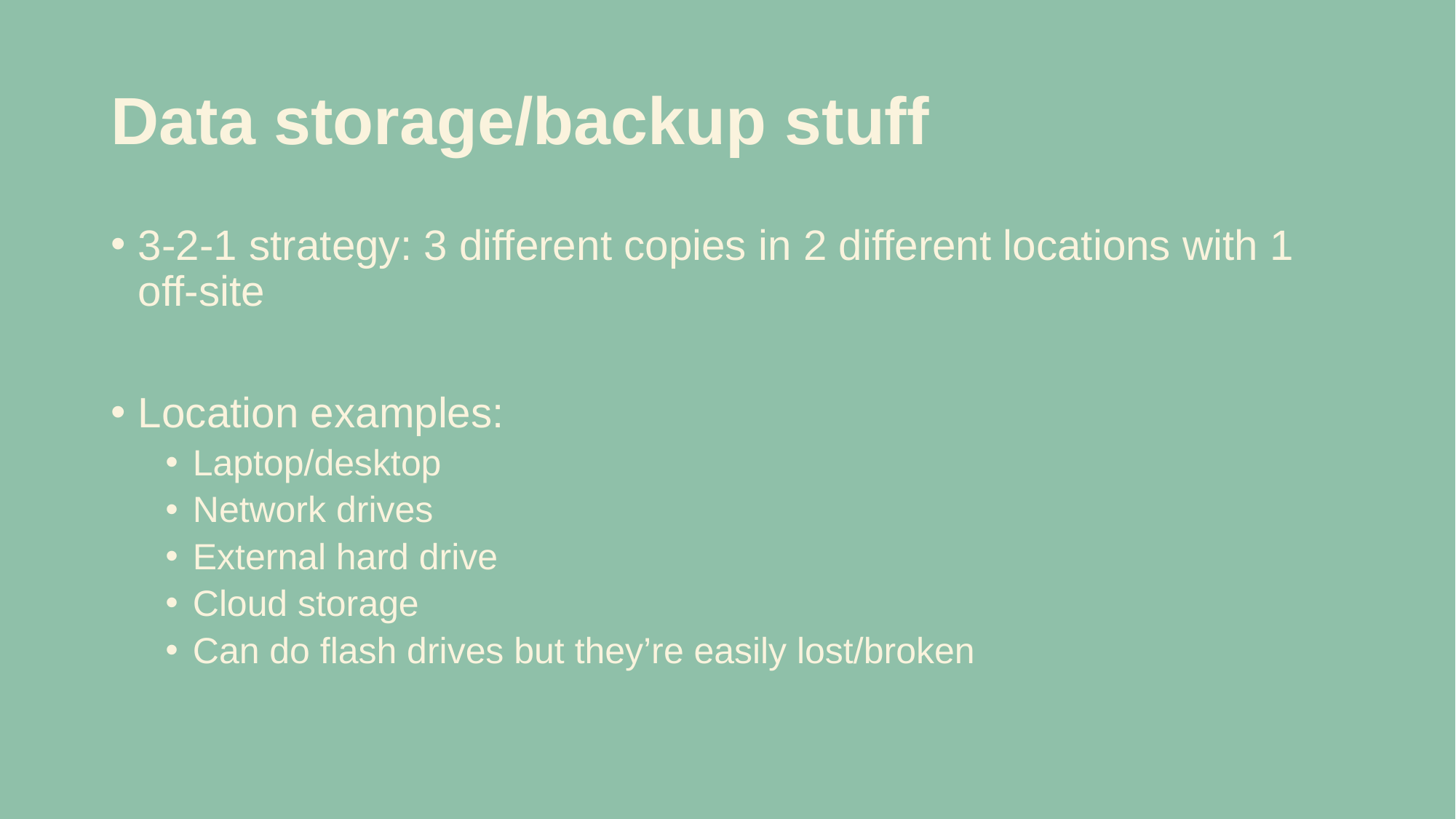

# Data storage/backup stuff
3-2-1 strategy: 3 different copies in 2 different locations with 1 off-site

Location examples:
Laptop/desktop
Network drives
External hard drive
Cloud storage
Can do flash drives but they’re easily lost/broken